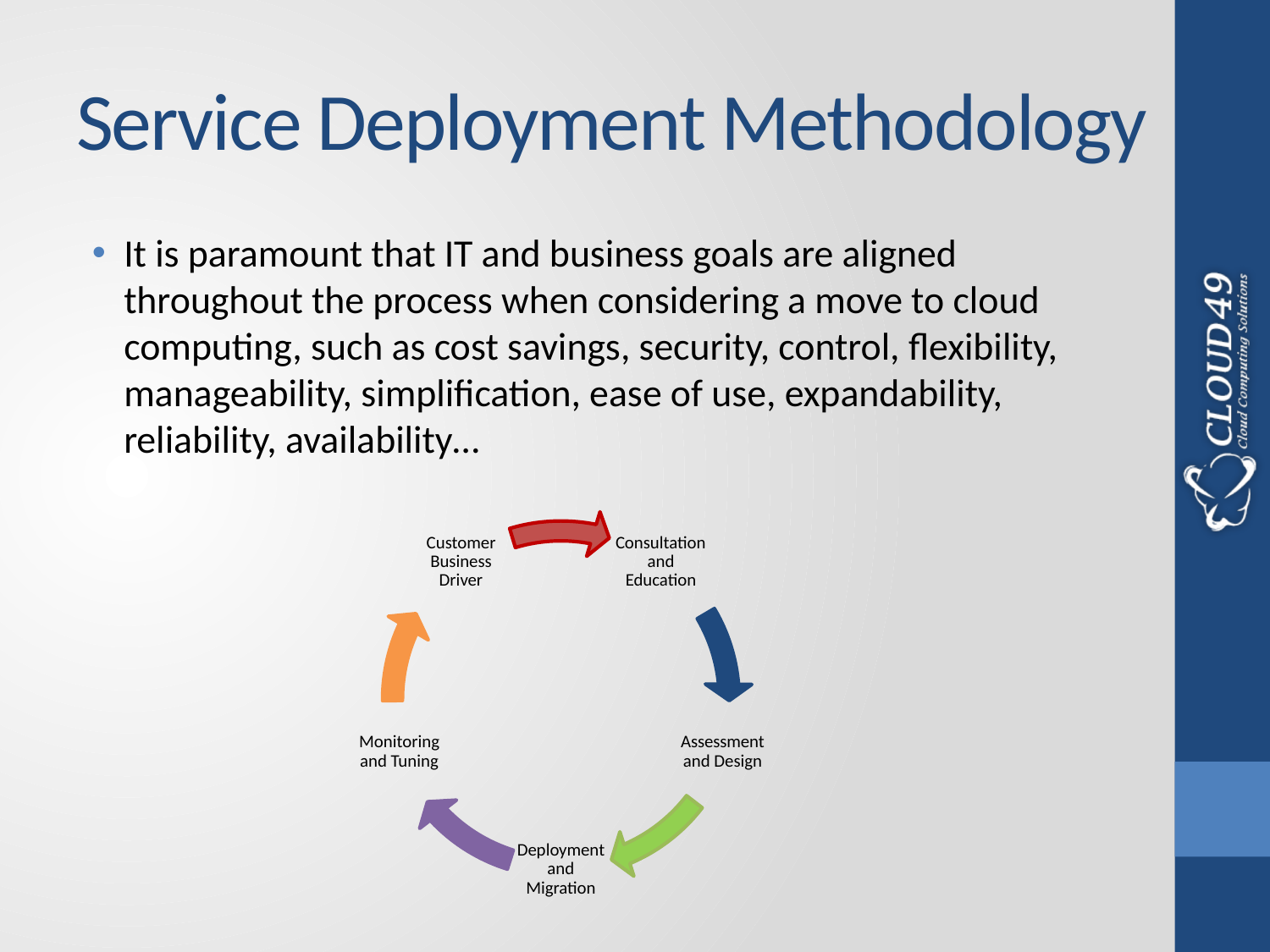

# Service Deployment Methodology
It is paramount that IT and business goals are aligned throughout the process when considering a move to cloud computing, such as cost savings, security, control, flexibility, manageability, simplification, ease of use, expandability, reliability, availability…
Consultation and Education
Assessment and Design
Deployment and Migration
Monitoring and Tuning
Customer Business Driver